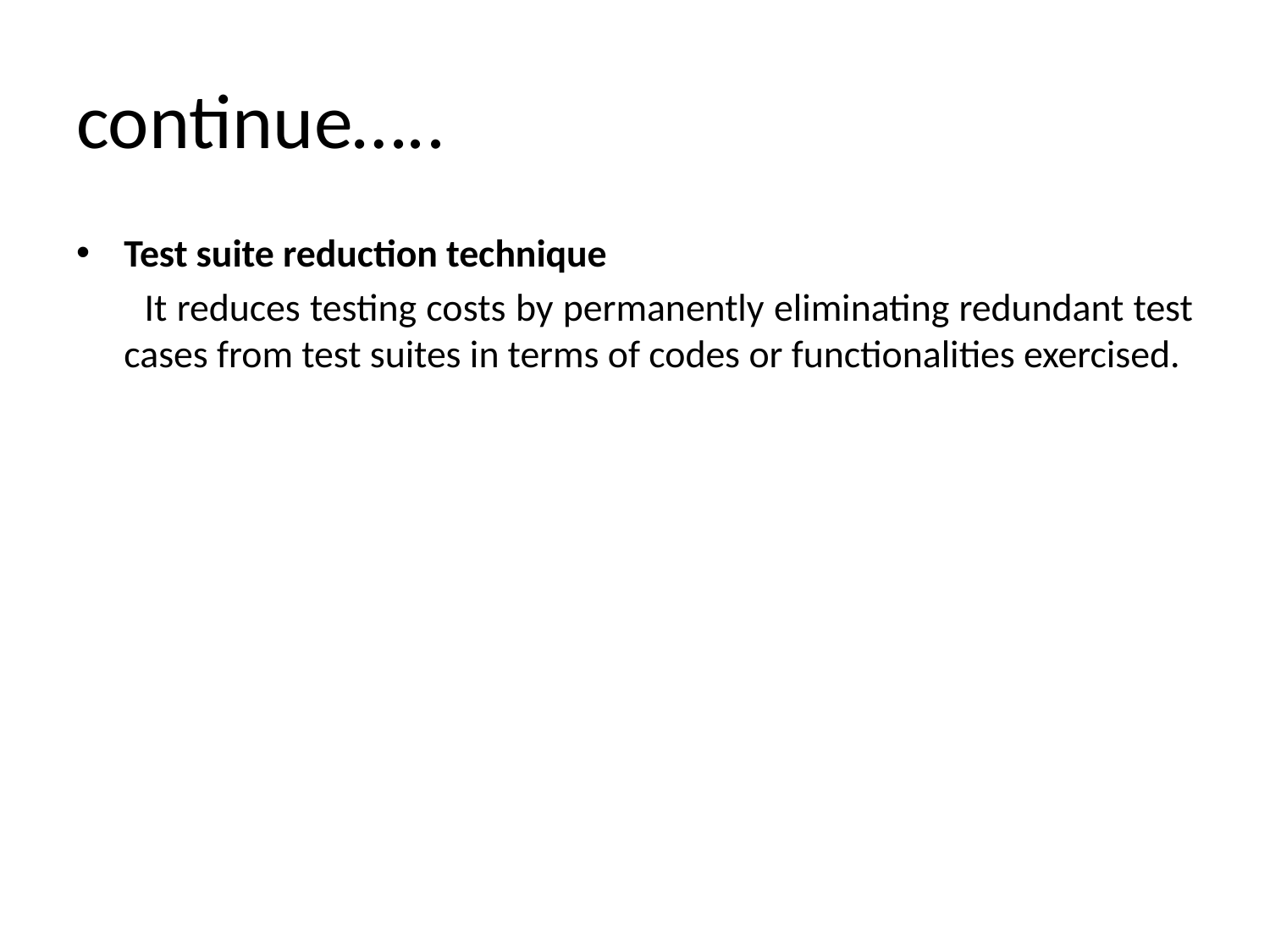

# continue…..
Test suite reduction technique
       It reduces testing costs by permanently eliminating redundant test cases from test suites in terms of codes or functionalities exercised.